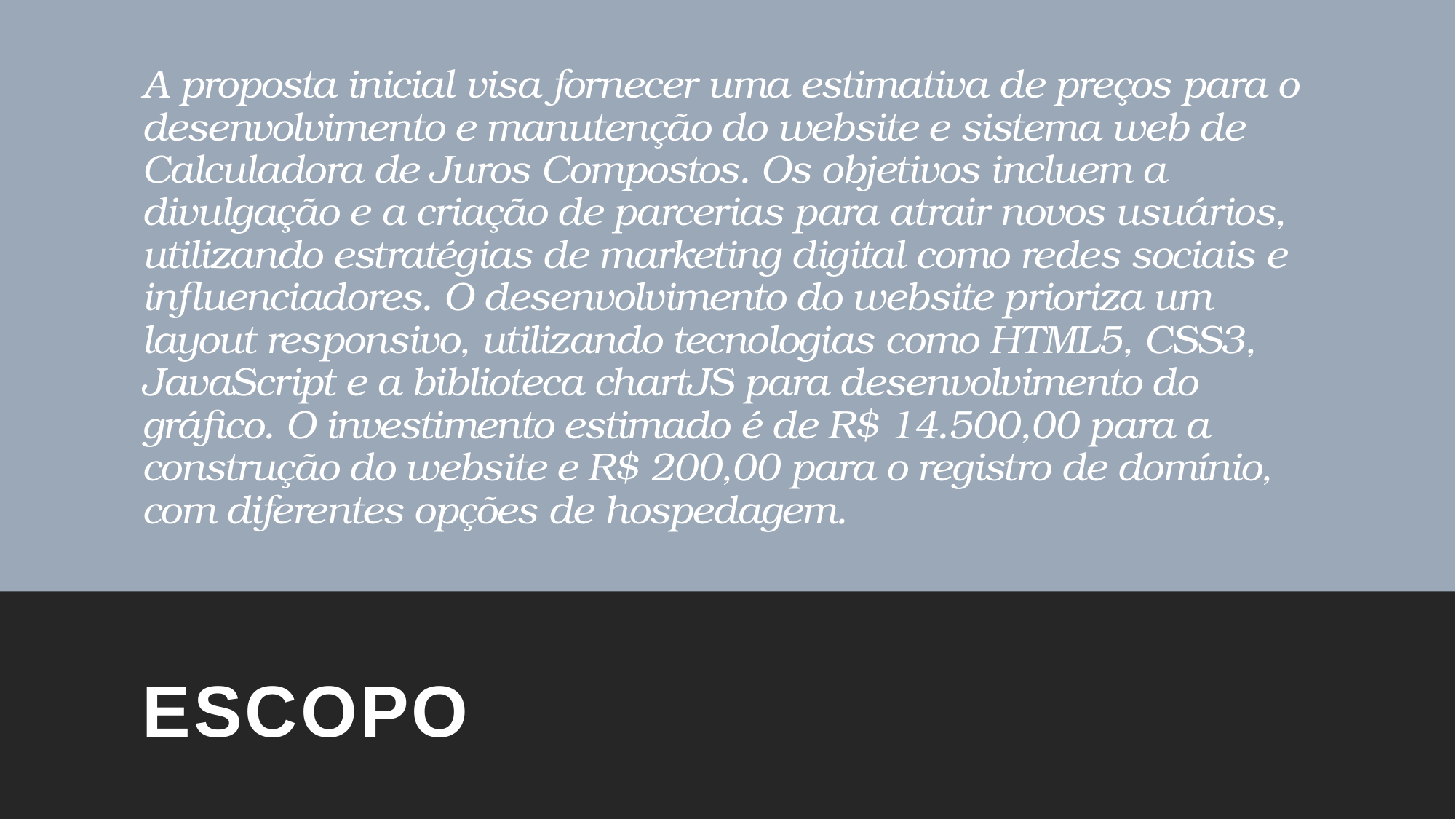

# A proposta inicial visa fornecer uma estimativa de preços para o desenvolvimento e manutenção do website e sistema web de Calculadora de Juros Compostos. Os objetivos incluem a divulgação e a criação de parcerias para atrair novos usuários, utilizando estratégias de marketing digital como redes sociais e influenciadores. O desenvolvimento do website prioriza um layout responsivo, utilizando tecnologias como HTML5, CSS3, JavaScript e a biblioteca chartJS para desenvolvimento do gráfico. O investimento estimado é de R$ 14.500,00 para a construção do website e R$ 200,00 para o registro de domínio, com diferentes opções de hospedagem.

Escopo